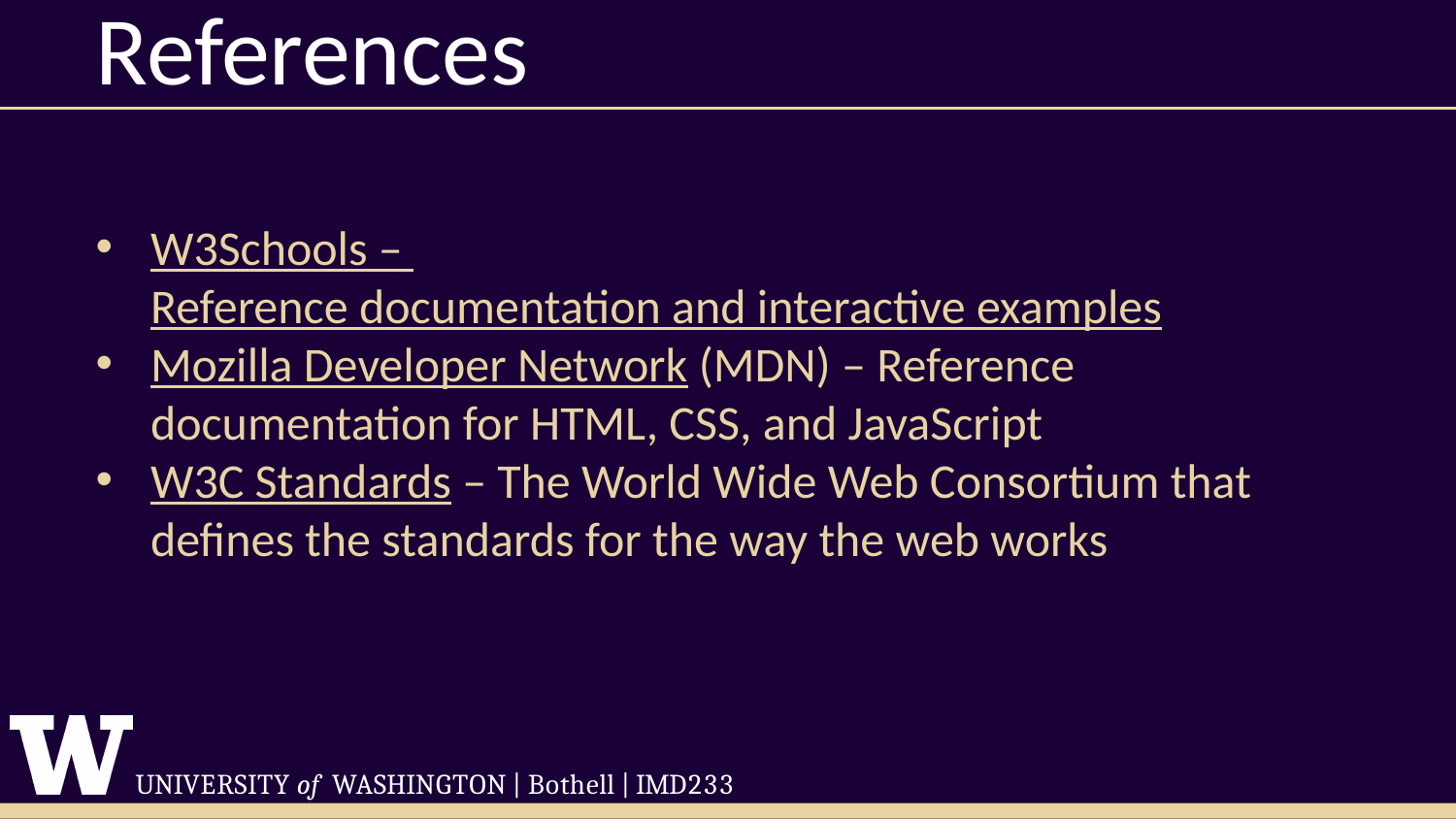

# References
W3Schools – Reference documentation and interactive examples
Mozilla Developer Network (MDN) – Reference documentation for HTML, CSS, and JavaScript
W3C Standards – The World Wide Web Consortium that defines the standards for the way the web works